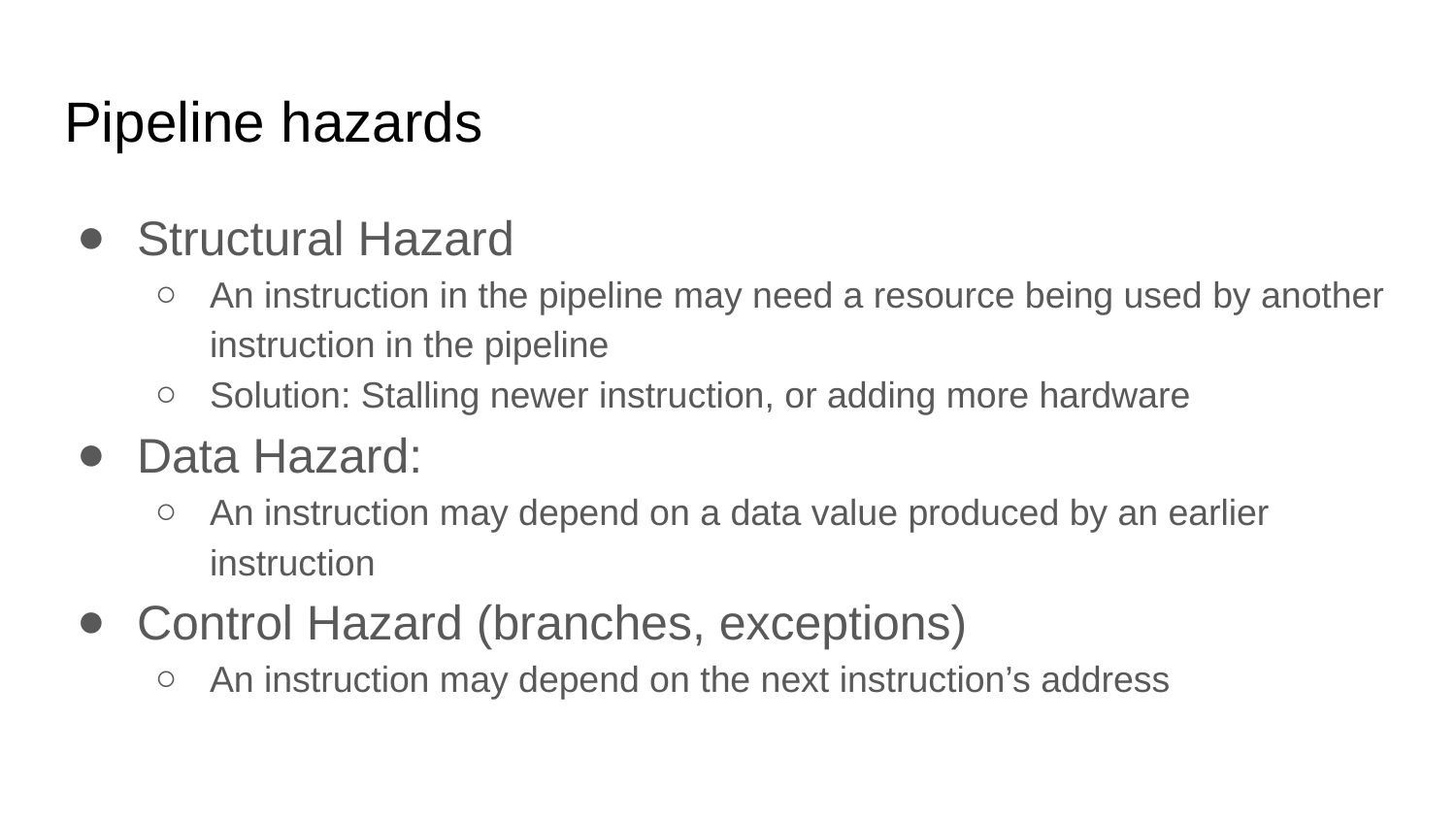

# Pipeline hazards
Structural Hazard
An instruction in the pipeline may need a resource being used by another instruction in the pipeline
Solution: Stalling newer instruction, or adding more hardware
Data Hazard:
An instruction may depend on a data value produced by an earlier instruction
Control Hazard (branches, exceptions)
An instruction may depend on the next instruction’s address